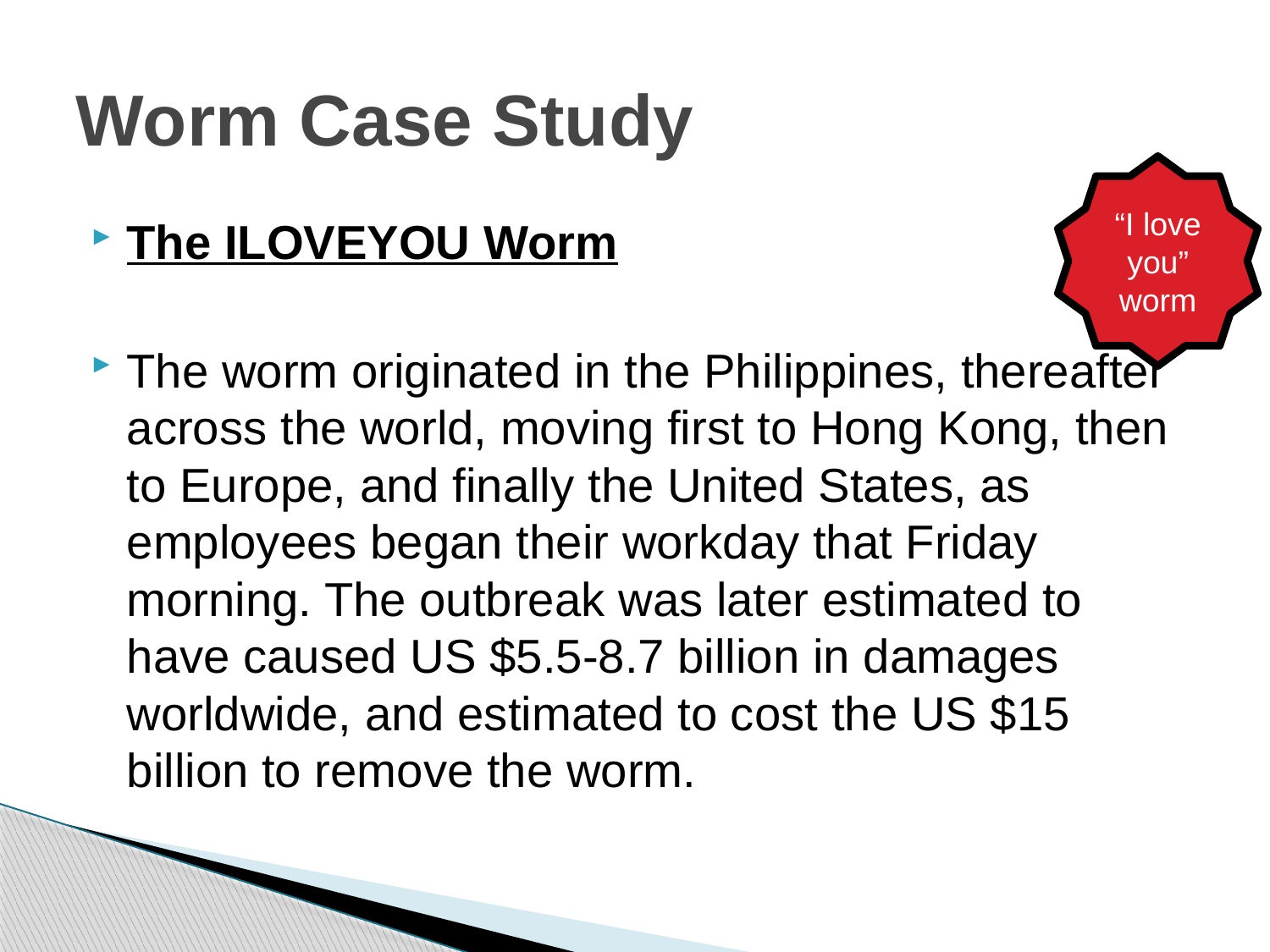

# Worm Case Study
“I love you” worm
The ILOVEYOU Worm

The worm originated in the Philippines, thereafter across the world, moving first to Hong Kong, then to Europe, and finally the United States, as employees began their workday that Friday morning. The outbreak was later estimated to have caused US $5.5-8.7 billion in damages worldwide, and estimated to cost the US $15 billion to remove the worm.